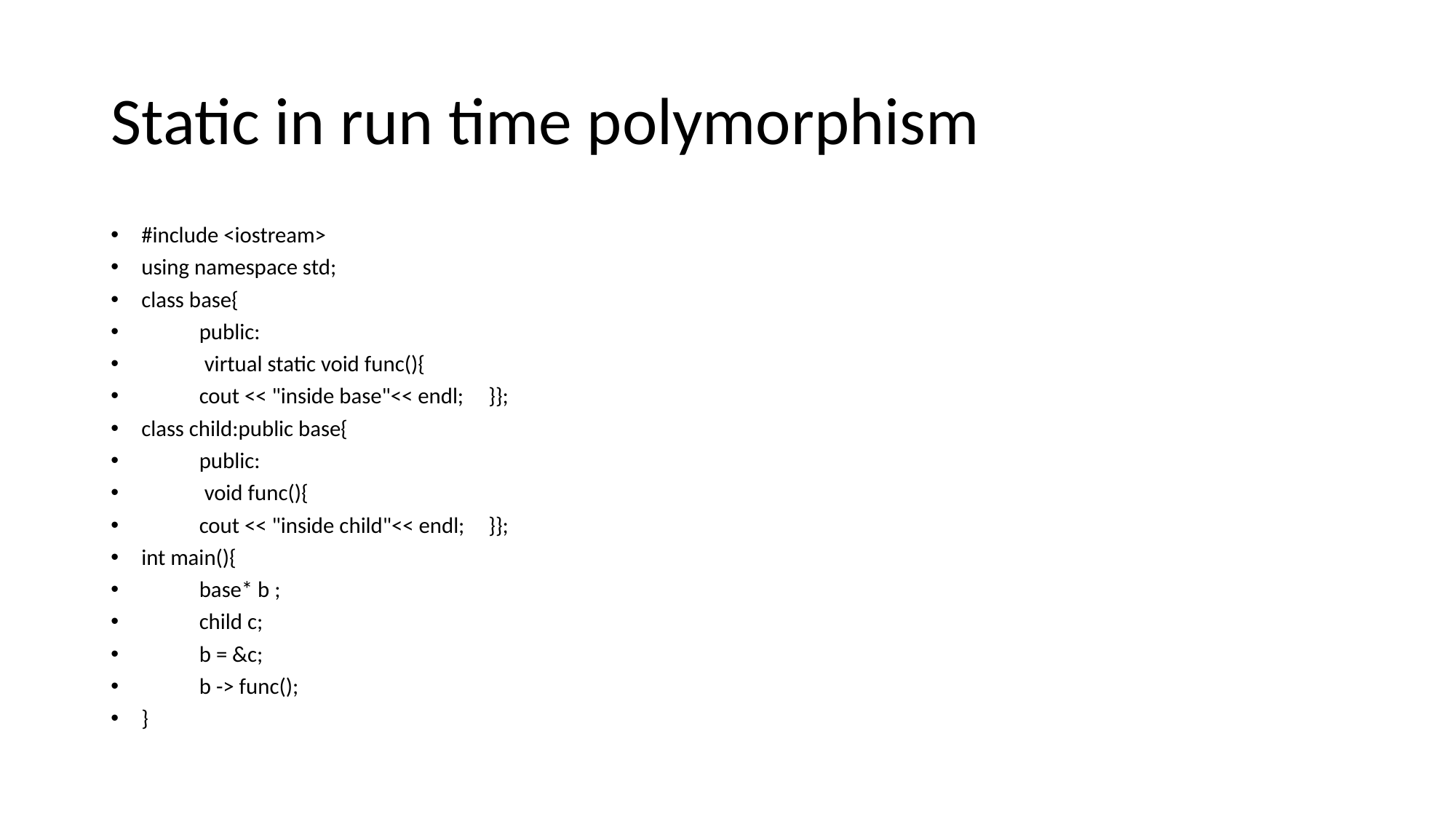

# Static in run time polymorphism
#include <iostream>
using namespace std;
class base{
	public:
	 virtual static void func(){
			cout << "inside base"<< endl;		}};
class child:public base{
	public:
		 void func(){
			cout << "inside child"<< endl;	}};
int main(){
	base* b ;
	child c;
	b = &c;
	b -> func();
}